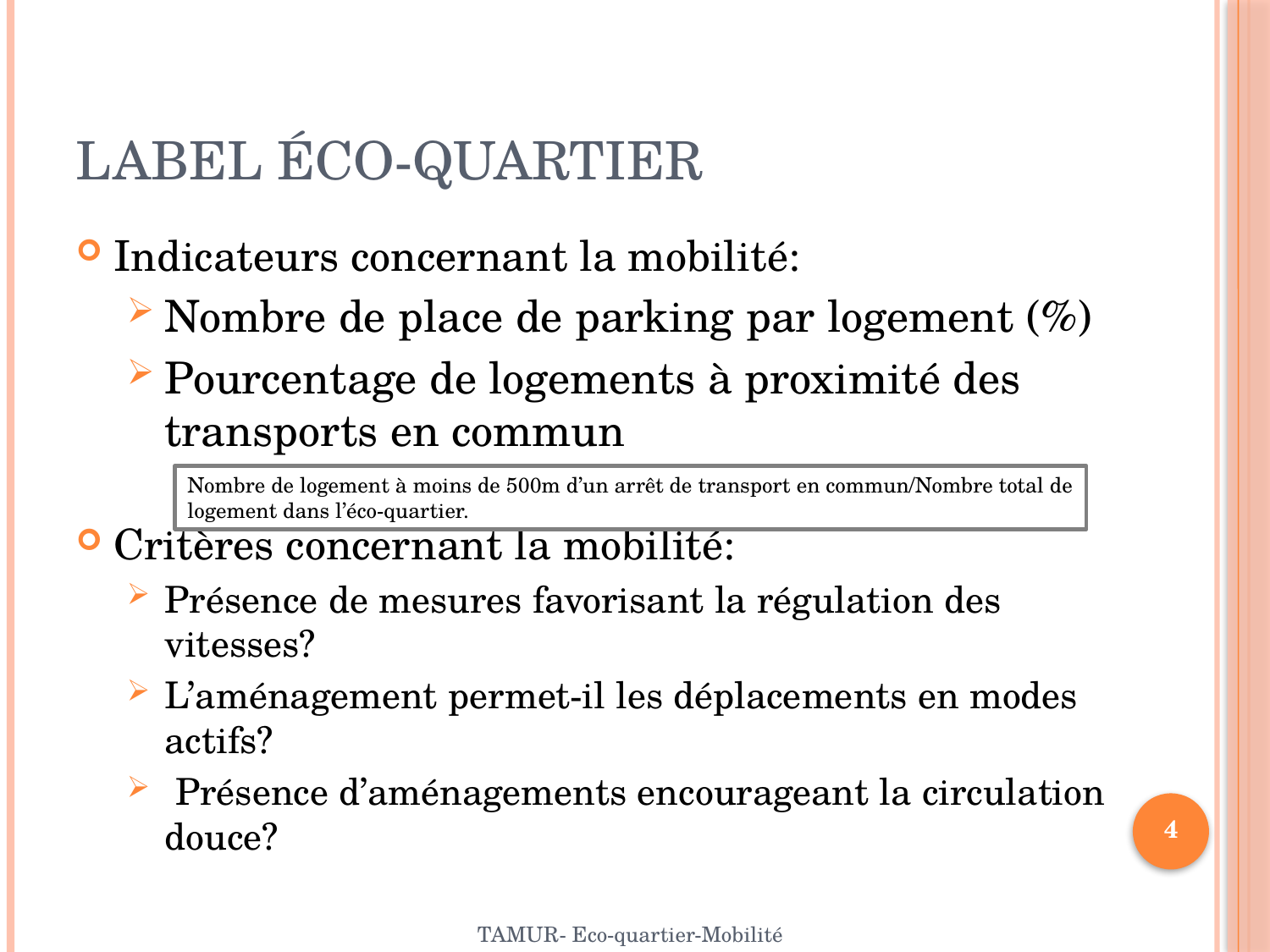

# Label éco-quartier
Indicateurs concernant la mobilité:
Nombre de place de parking par logement (%)
Pourcentage de logements à proximité des transports en commun

Critères concernant la mobilité:
Présence de mesures favorisant la régulation des vitesses?
L’aménagement permet-il les déplacements en modes actifs?
 Présence d’aménagements encourageant la circulation douce?
Nombre de logement à moins de 500m d’un arrêt de transport en commun/Nombre total de logement dans l’éco-quartier.
4
TAMUR- Eco-quartier-Mobilité